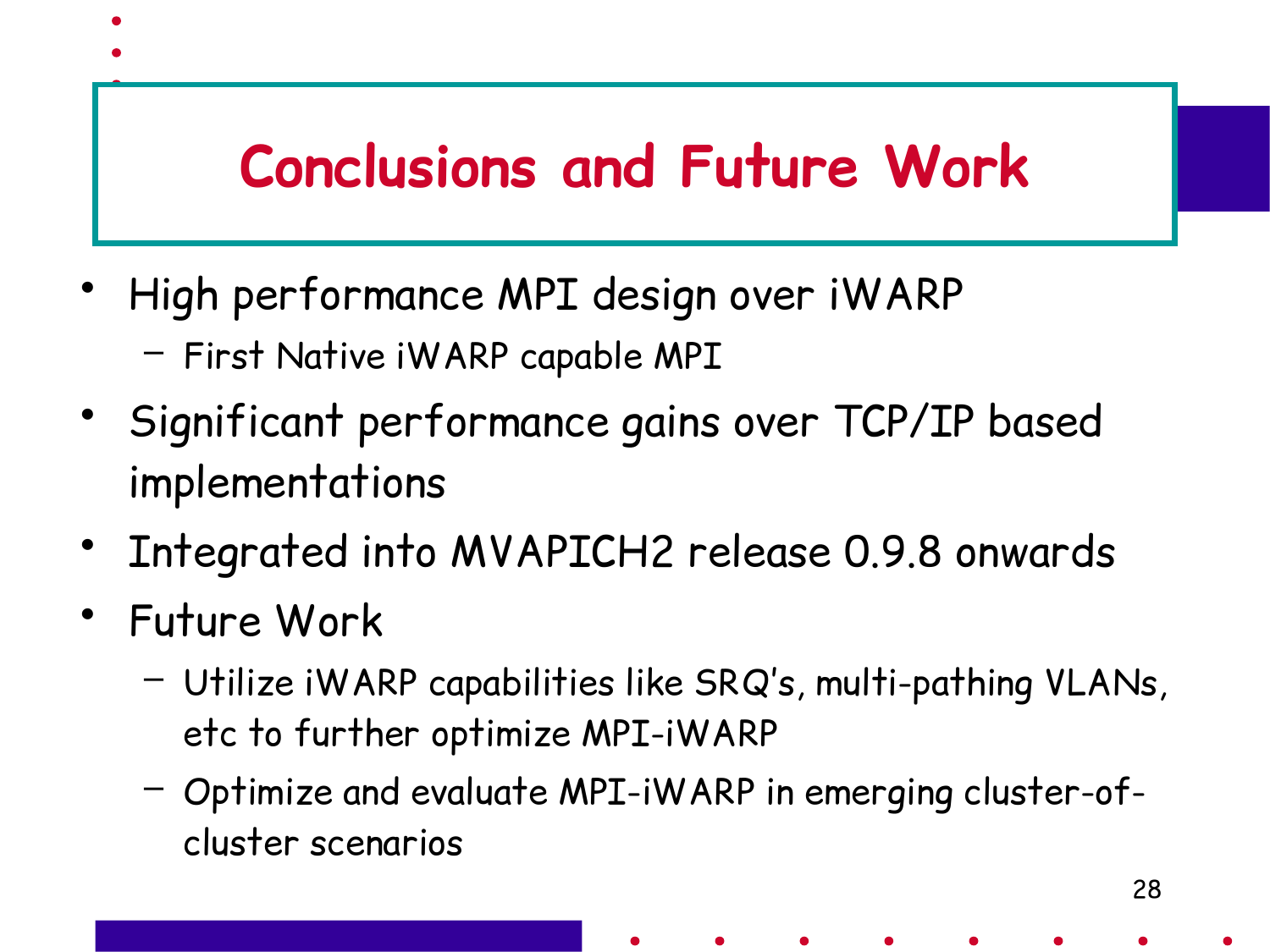

# Conclusions and Future Work
High performance MPI design over iWARP
First Native iWARP capable MPI
Significant performance gains over TCP/IP based implementations
Integrated into MVAPICH2 release 0.9.8 onwards
Future Work
Utilize iWARP capabilities like SRQ’s, multi-pathing VLANs, etc to further optimize MPI-iWARP
Optimize and evaluate MPI-iWARP in emerging cluster-of-cluster scenarios
28